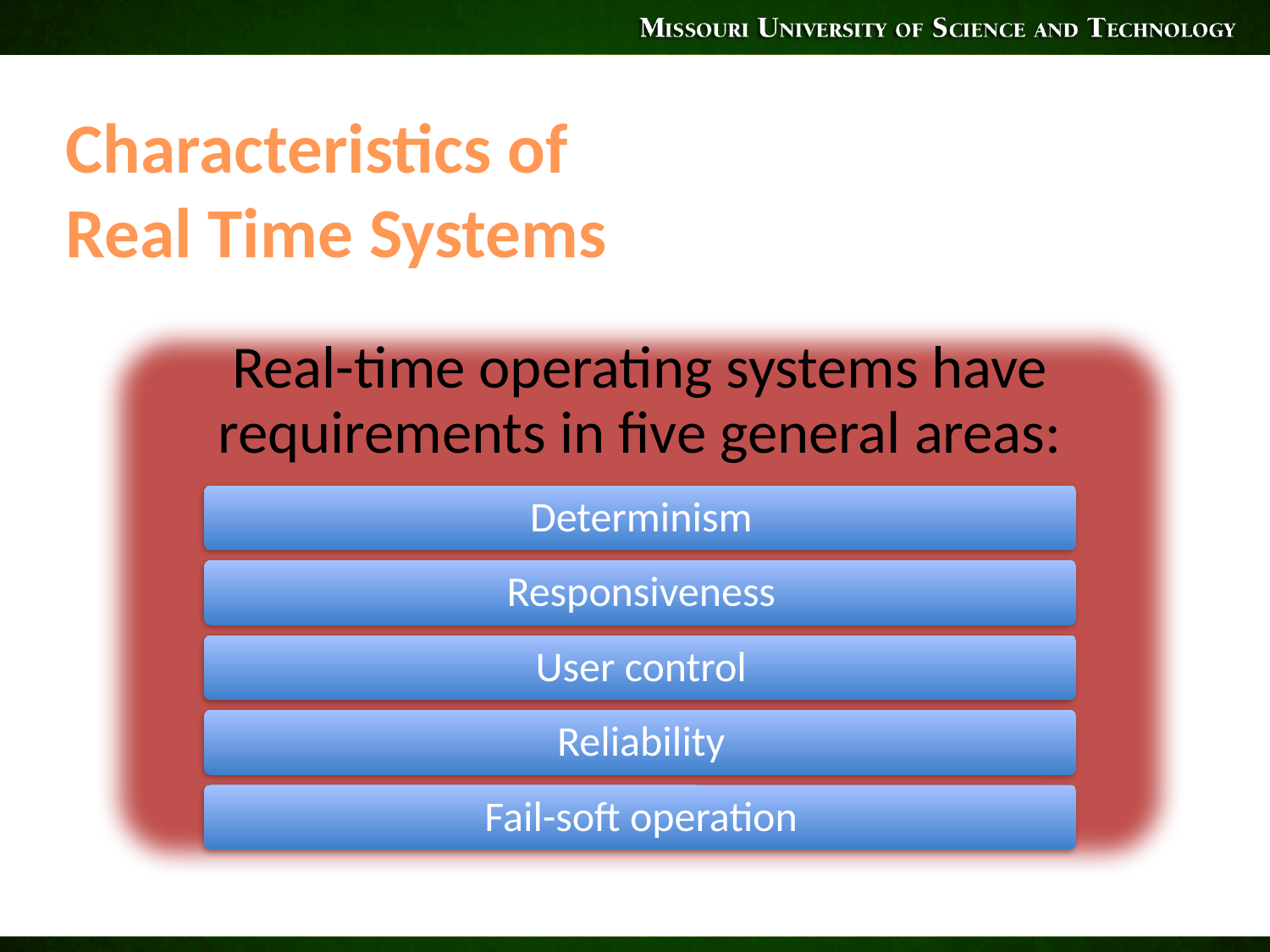

Characteristics of
Real Time Systems
Real-time operating systems have requirements in five general areas:
Determinism
Responsiveness
User control
Reliability
Fail-soft operation